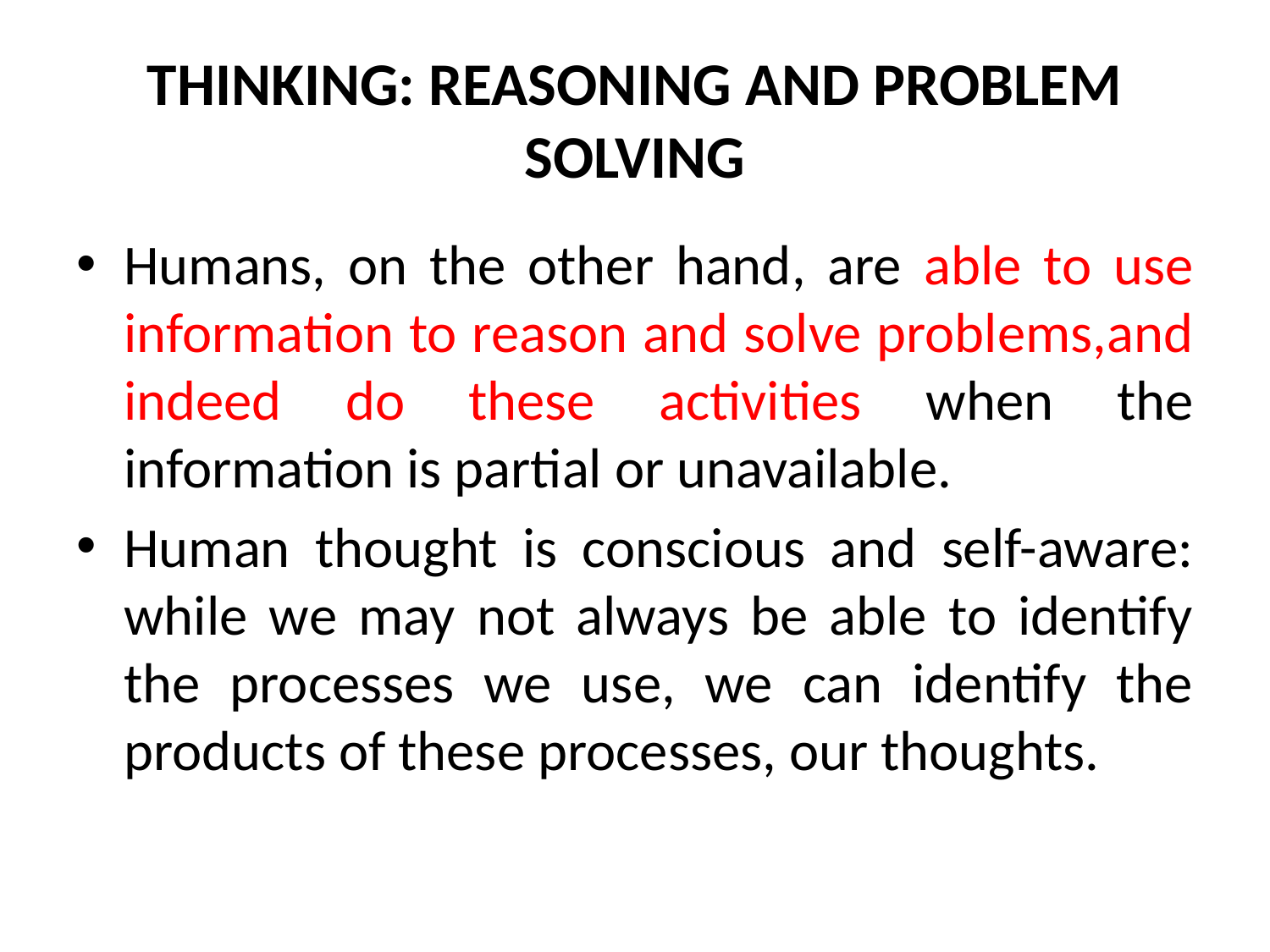

# THINKING: REASONING AND PROBLEM SOLVING
Humans, on the other hand, are able to use information to reason and solve problems,and indeed do these activities when the information is partial or unavailable.
Human thought is conscious and self-aware: while we may not always be able to identify the processes we use, we can identify the products of these processes, our thoughts.